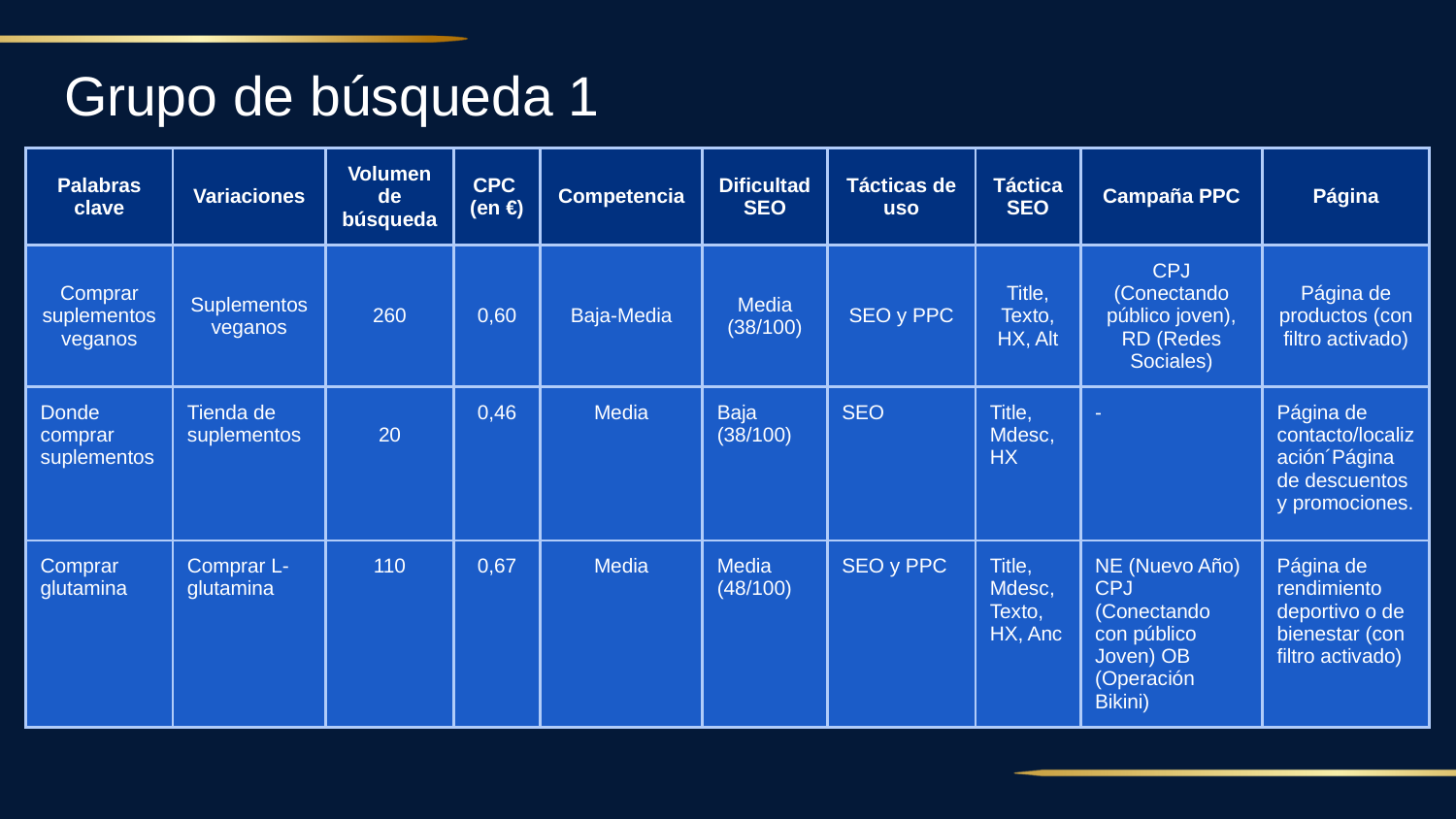

# Grupo de búsqueda 1
| Palabras clave | Variaciones | Volumen de búsqueda | CPC (en €) | Competencia | Dificultad SEO | Tácticas de uso | Táctica SEO | Campaña PPC | Página |
| --- | --- | --- | --- | --- | --- | --- | --- | --- | --- |
| Comprar suplementos veganos | Suplementos veganos | 260 | 0,60 | Baja-Media | Media (38/100) | SEO y PPC | Title, Texto, HX, Alt | CPJ (Conectando público joven), RD (Redes Sociales) | Página de productos (con filtro activado) |
| Donde comprar suplementos | Tienda de suplementos | 20 | 0,46 | Media | Baja (38/100) | SEO | Title, Mdesc, HX | - | Página de contacto/localización´Página de descuentos y promociones. |
| Comprar glutamina | Comprar L-glutamina | 110 | 0,67 | Media | Media (48/100) | SEO y PPC | Title, Mdesc, Texto, HX, Anc | NE (Nuevo Año) CPJ (Conectando con público Joven) OB (Operación Bikini) | Página de rendimiento deportivo o de bienestar (con filtro activado) |